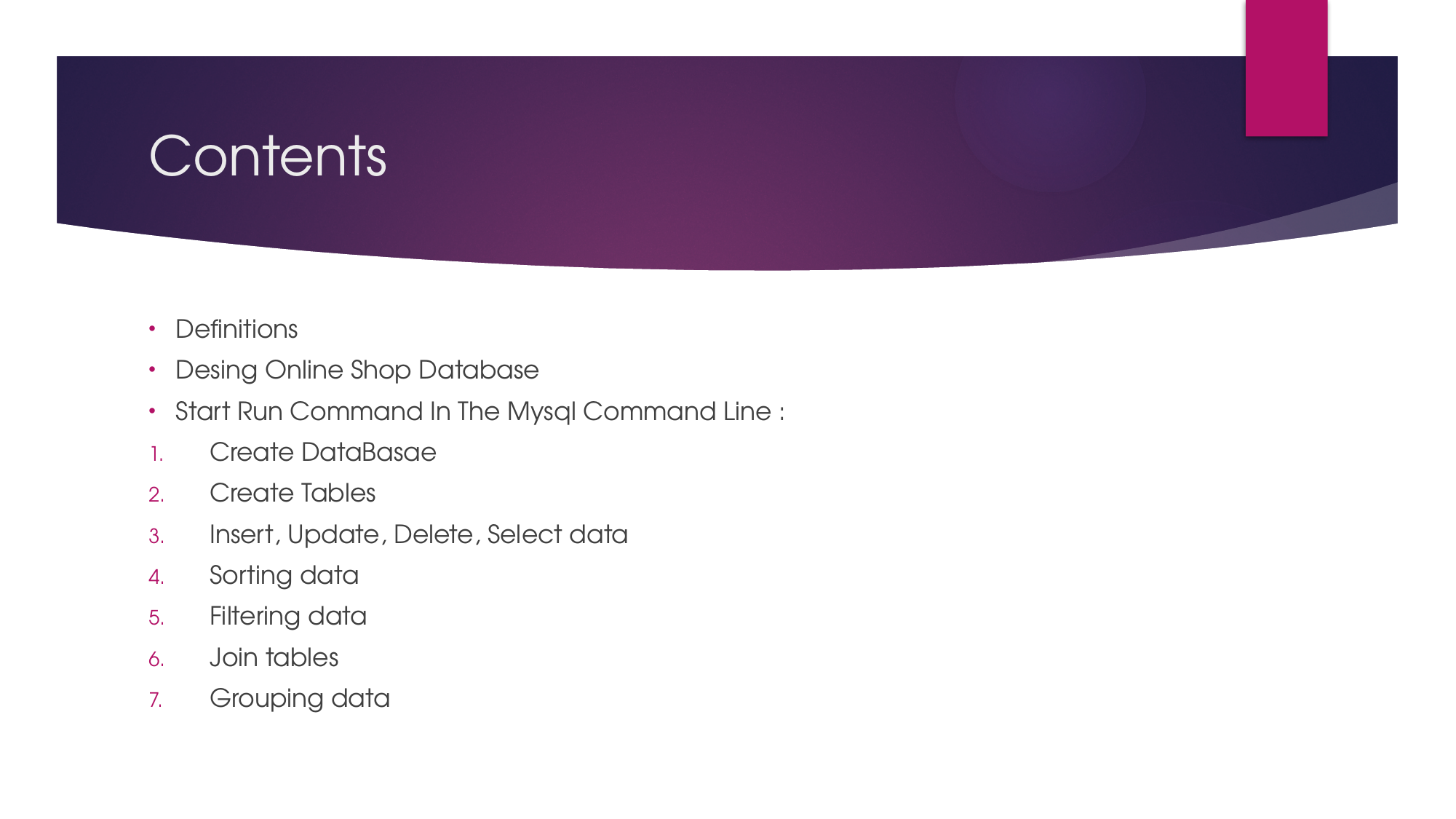

# Contents
Definitions
Desing Online Shop Database
Start Run Command In The Mysql Command Line :
Create DataBasae
Create Tables
Insert, Update, Delete, Select data
Sorting data
Filtering data
Join tables
Grouping data